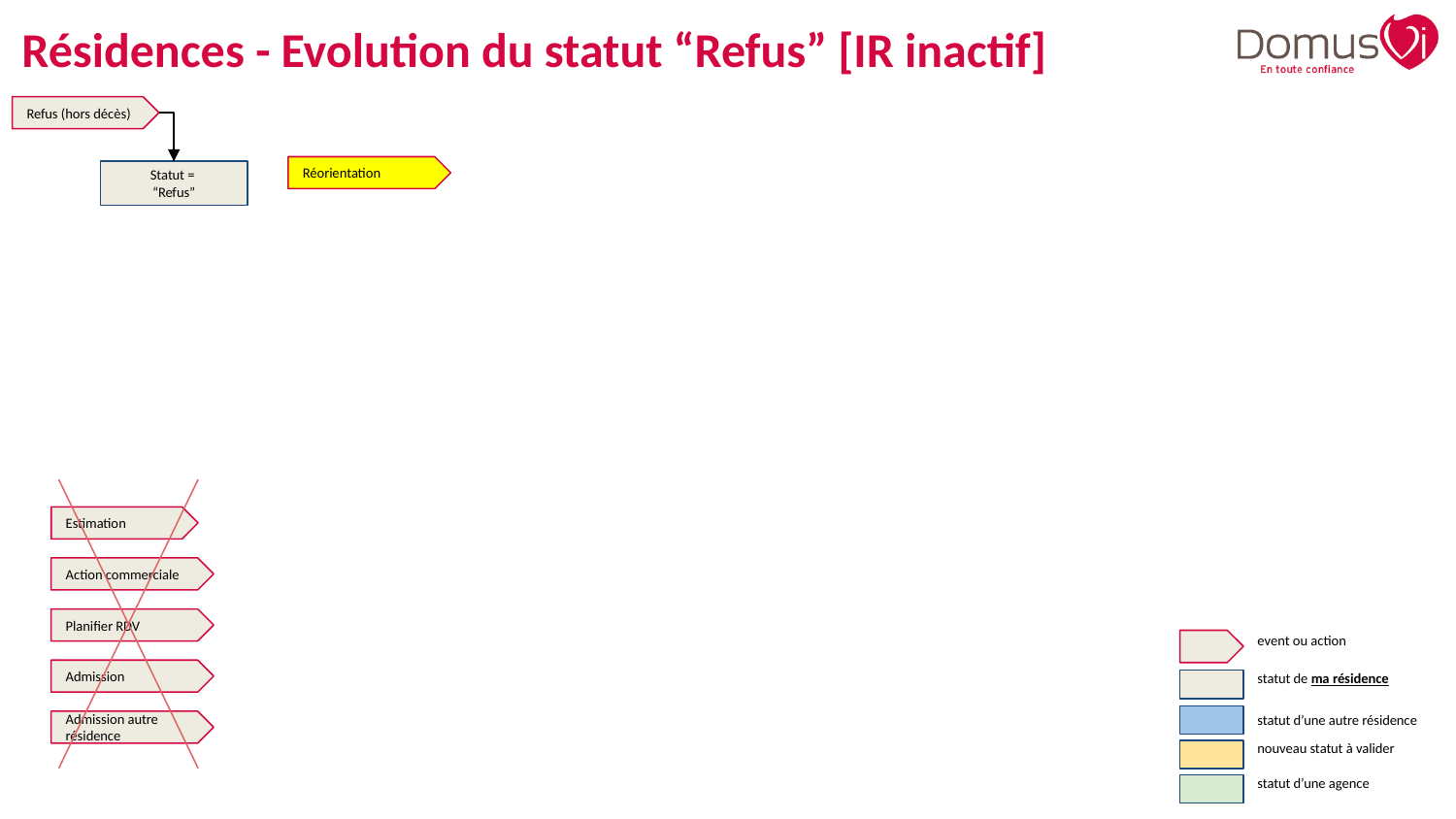

# Résidences - Evolution du statut “Refus” [IR inactif]
Refus (hors décès)
Réorientation
Statut =
“Refus”
Estimation
Action commerciale
Planifier RDV
event ou action

statut de ma résidence

statut d’une autre résidence

nouveau statut à valider

statut d’une agence

Admission
Admission autre résidence